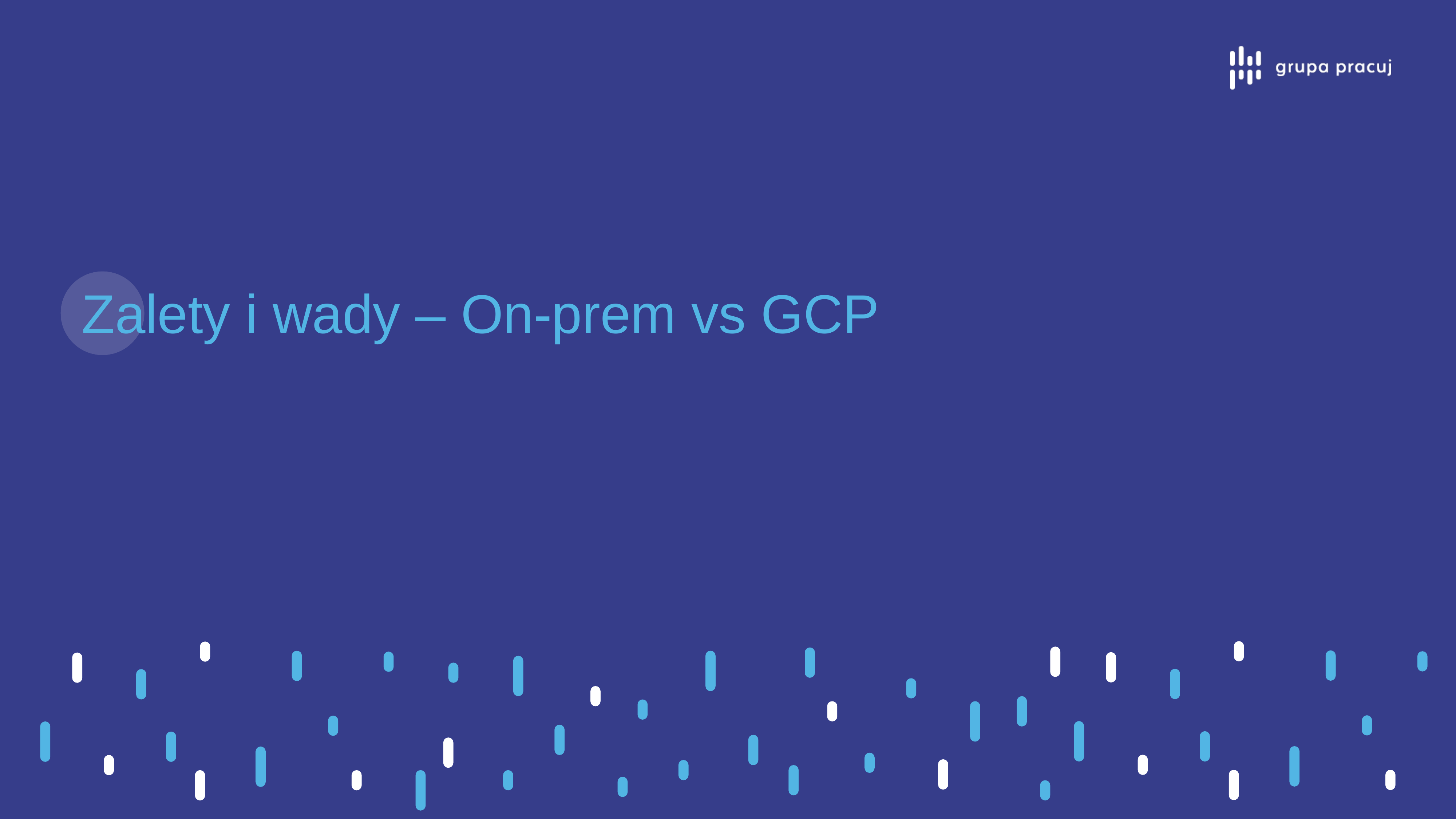

Zalety i wady – On-prem vs GCP